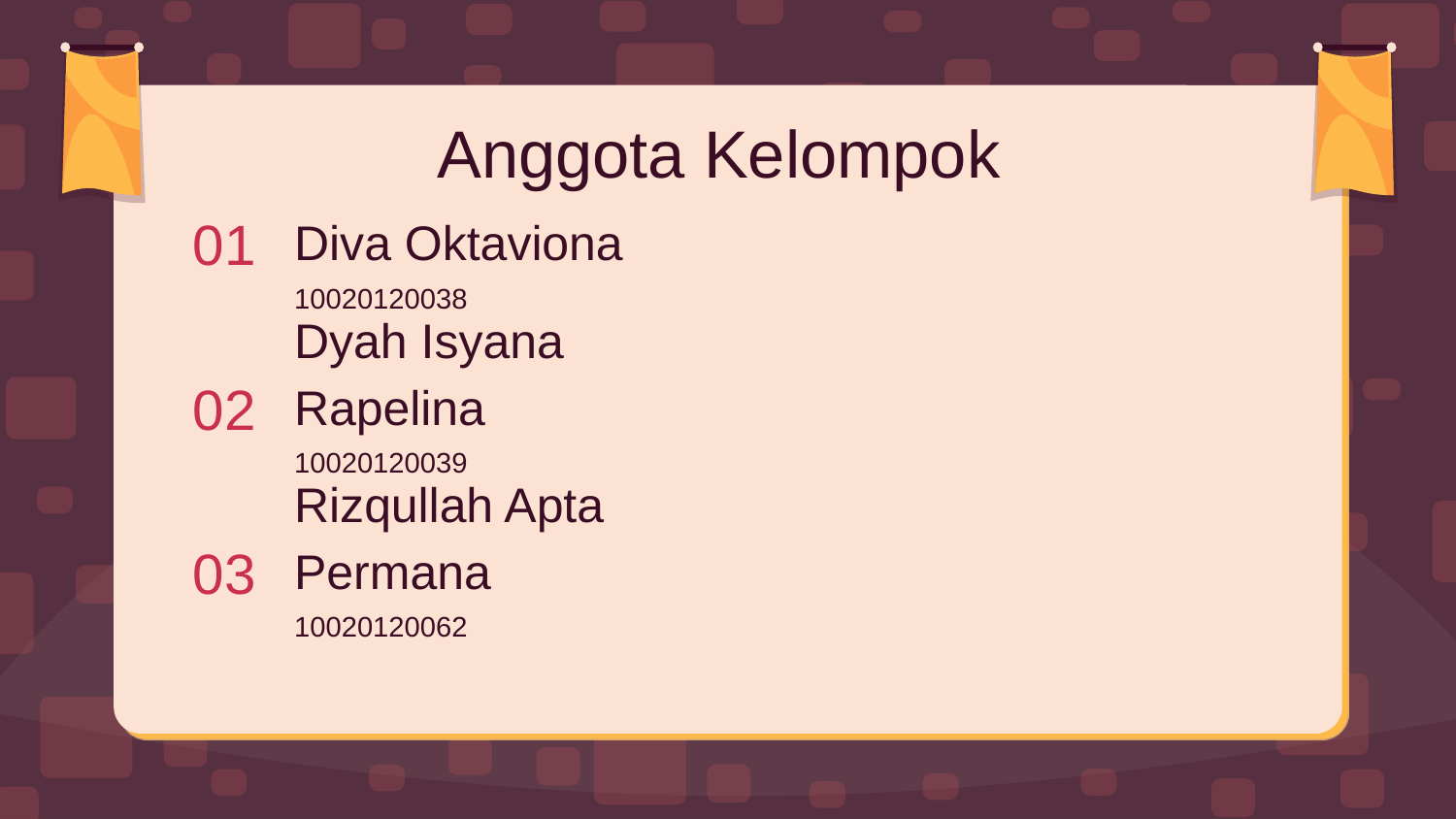

Anggota Kelompok
# 01
Diva Oktaviona
10020120038
02
Dyah Isyana Rapelina
10020120039
03
Rizqullah Apta Permana
10020120062